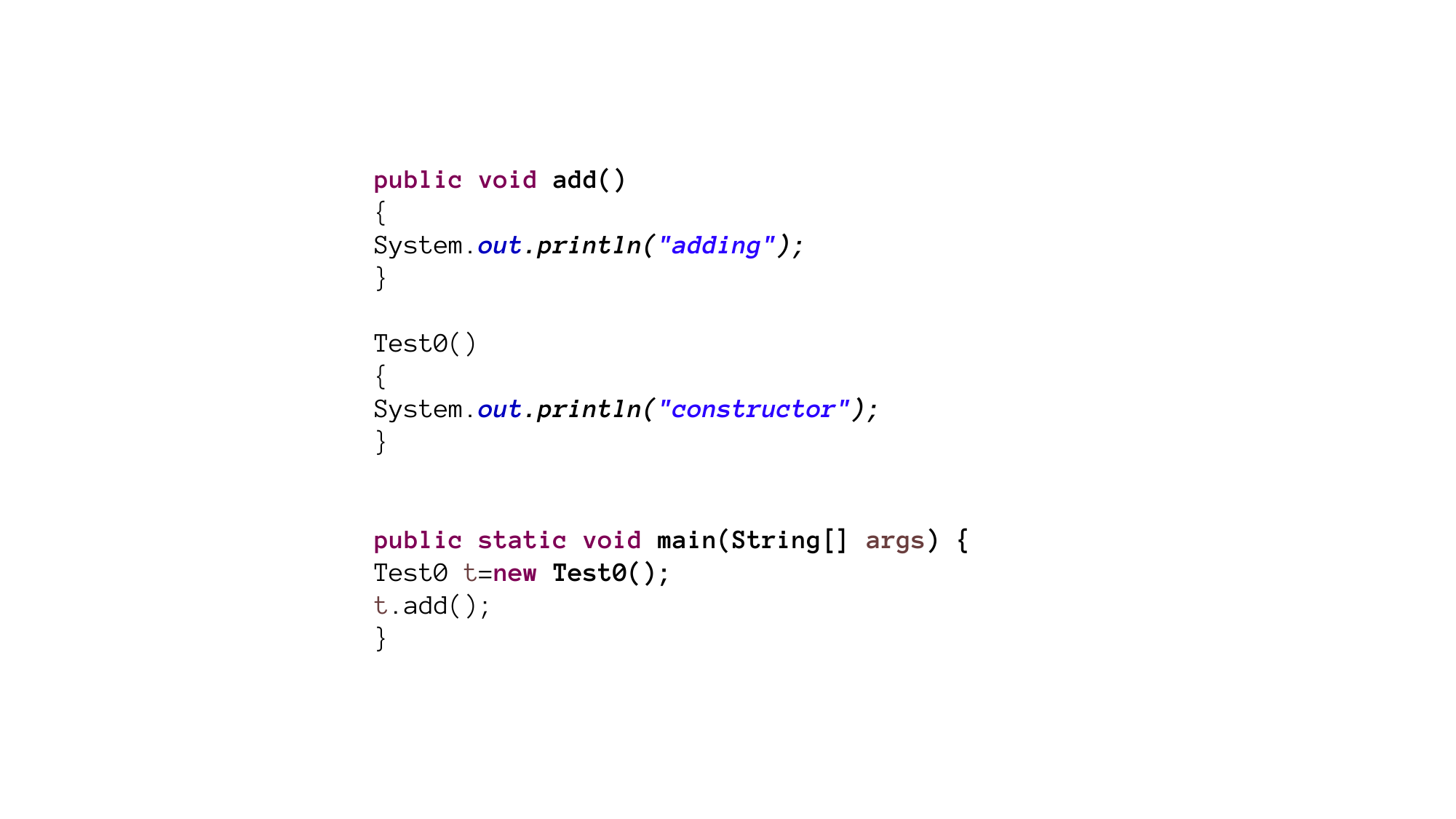

#
public void add()
{
System.out.println("adding");
}

Test0()
{
System.out.println("constructor");
}

public static void main(String[] args) {
Test0 t=new Test0();
t.add();
}